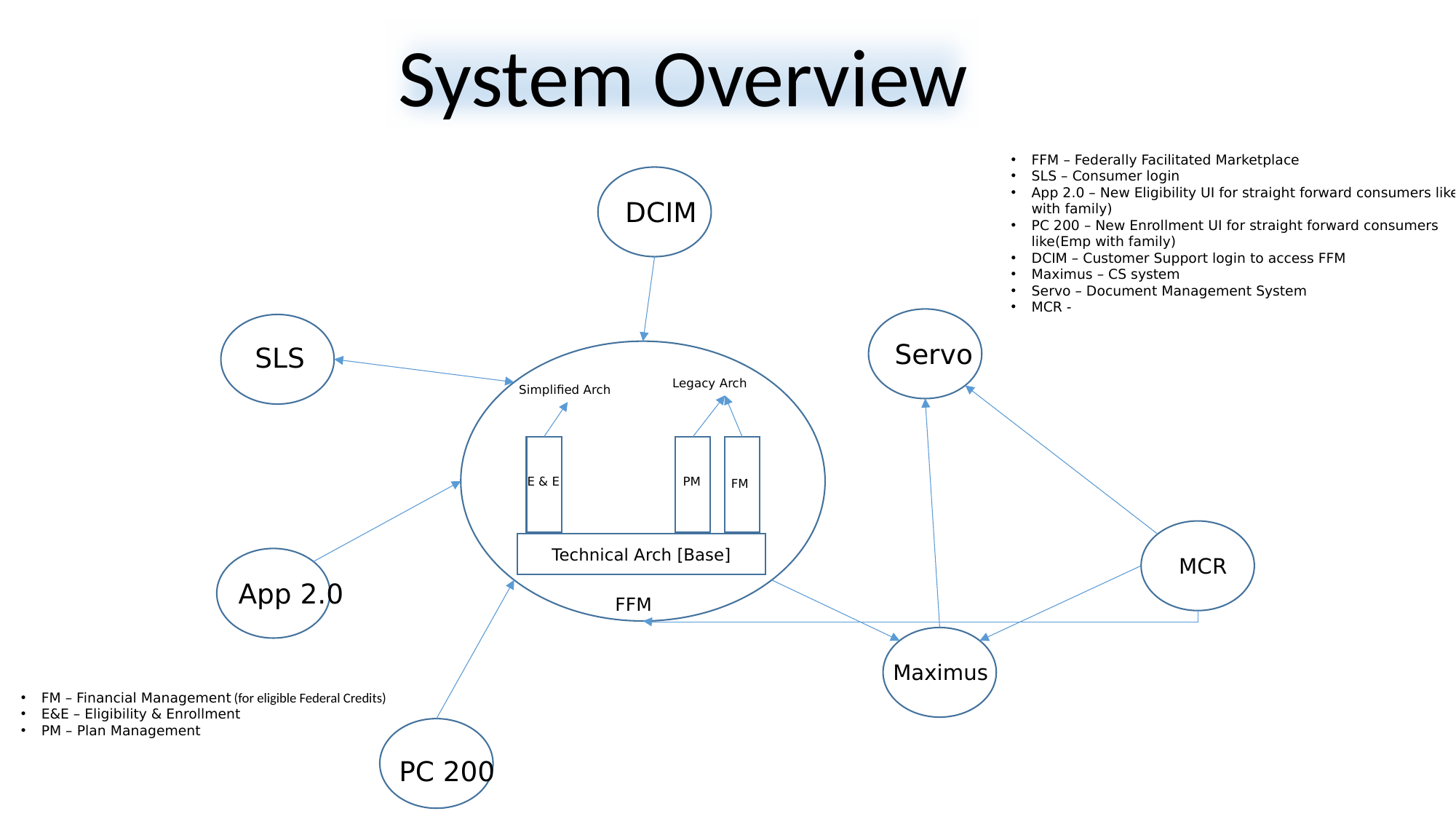

System Overview
FFM – Federally Facilitated Marketplace
SLS – Consumer login
App 2.0 – New Eligibility UI for straight forward consumers like(Emp with family)
PC 200 – New Enrollment UI for straight forward consumers like(Emp with family)
DCIM – Customer Support login to access FFM
Maximus – CS system
Servo – Document Management System
MCR -

DCIM

Servo
SLS

Legacy Arch
Simplified Arch

E & E
PM
FM

Technical Arch [Base]
MCR

App 2.0
FFM

Maximus
FM – Financial Management (for eligible Federal Credits)
E&E – Eligibility & Enrollment
PM – Plan Management

PC 200